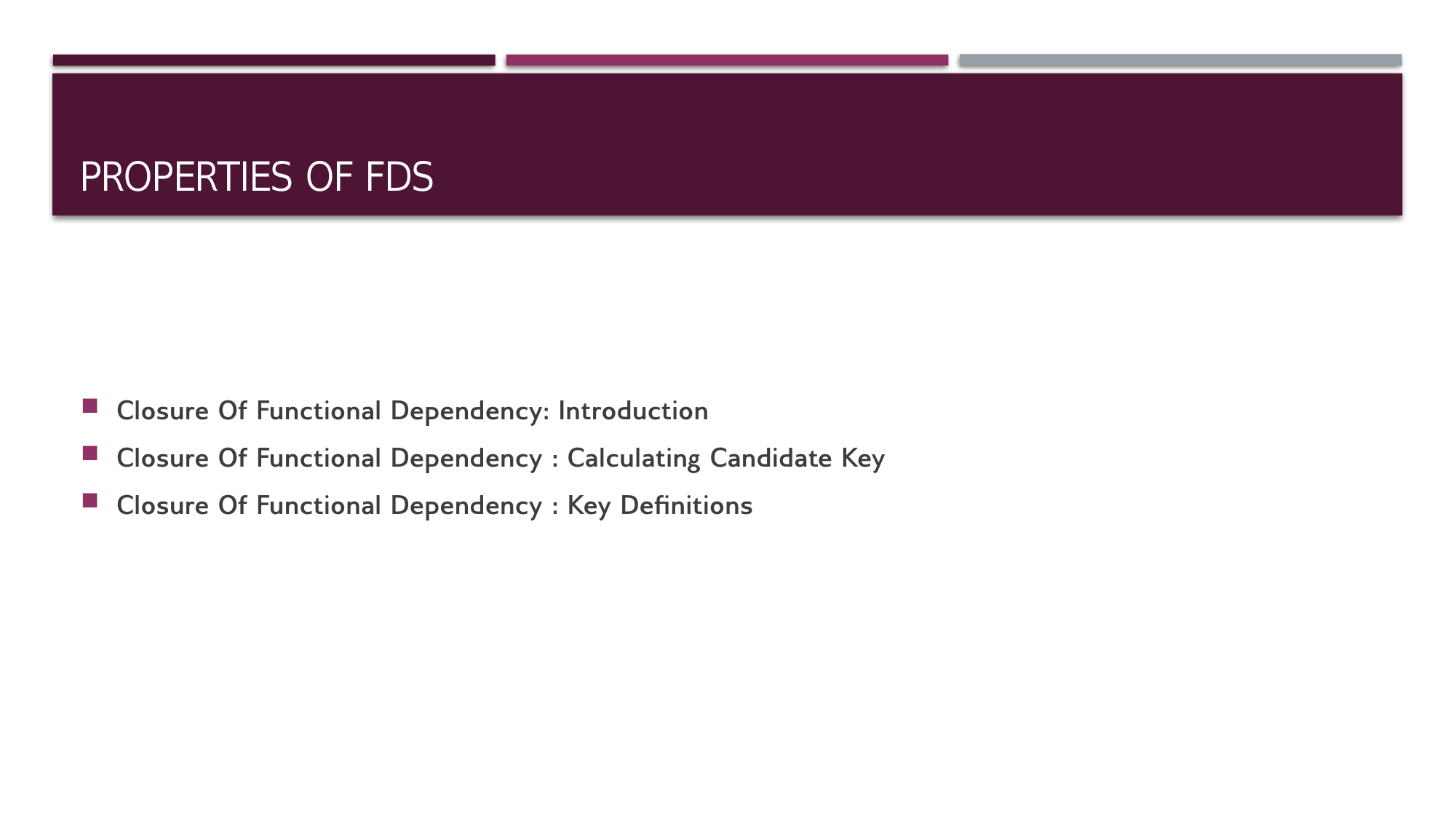

# Properties of FDs
Closure Of Functional Dependency: Introduction
Closure Of Functional Dependency : Calculating Candidate Key
Closure Of Functional Dependency : Key Definitions